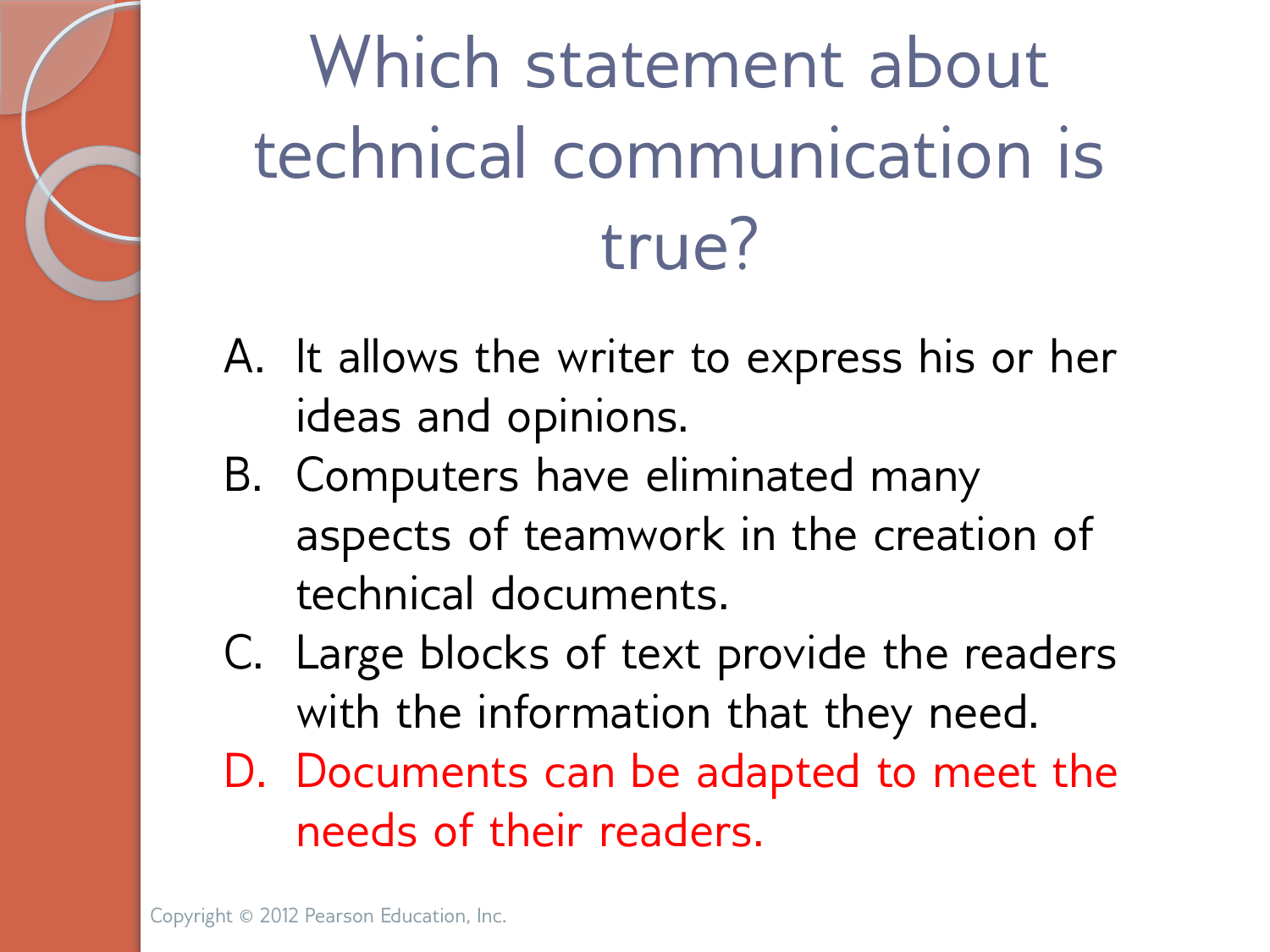

# Which statement about technical communication is true?
It allows the writer to express his or her ideas and opinions.
Computers have eliminated many aspects of teamwork in the creation of technical documents.
Large blocks of text provide the readers with the information that they need.
Documents can be adapted to meet the needs of their readers.
Copyright © 2012 Pearson Education, Inc.